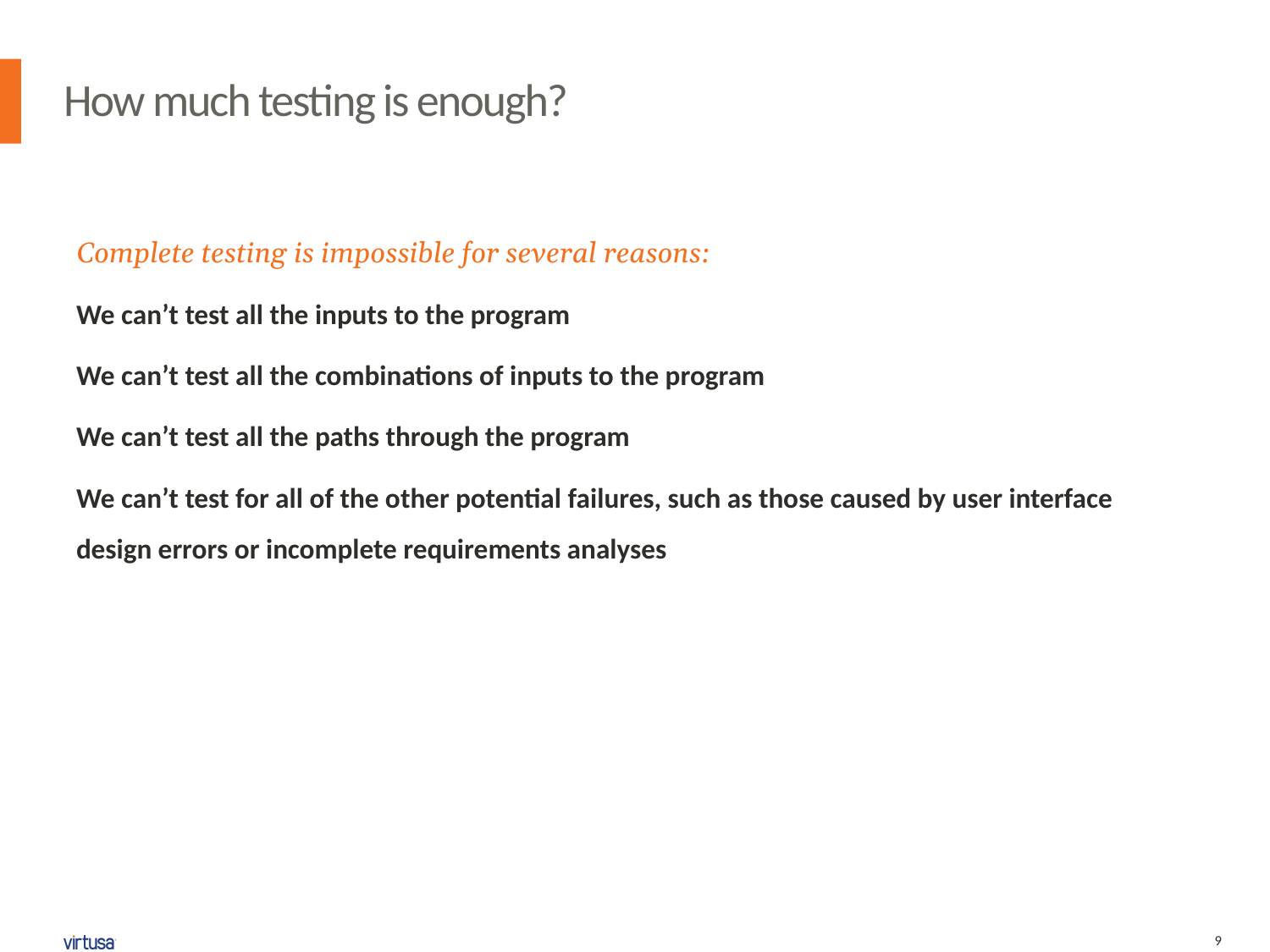

# How much testing is enough?
Complete testing is impossible for several reasons:
We can’t test all the inputs to the program
We can’t test all the combinations of inputs to the program
We can’t test all the paths through the program
We can’t test for all of the other potential failures, such as those caused by user interface design errors or incomplete requirements analyses